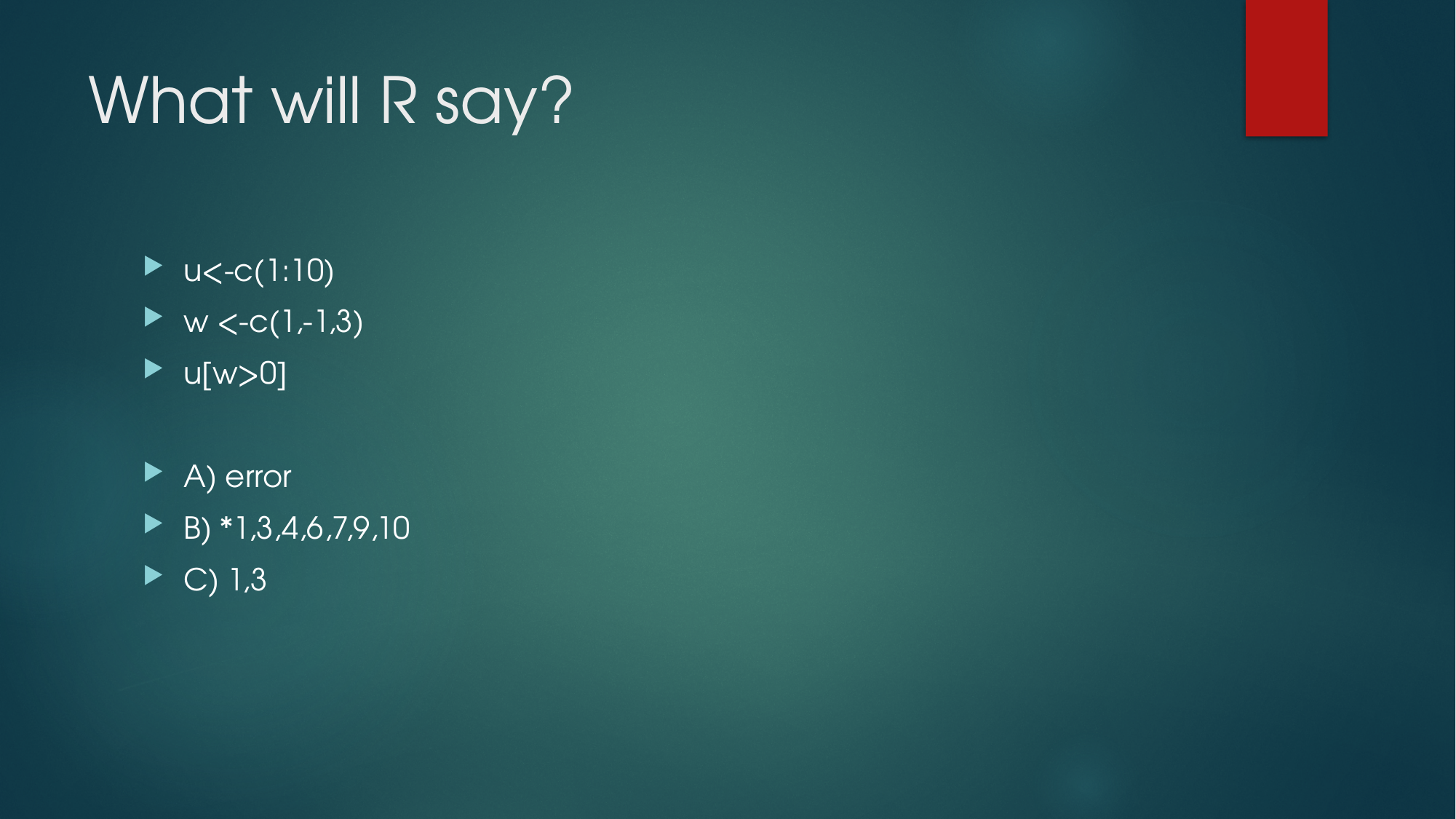

# What will R say?
u<-c(1:10)
w <-c(1,-1,3)
u[w>0]

A) error
B) *1,3,4,6,7,9,10
C) 1,3